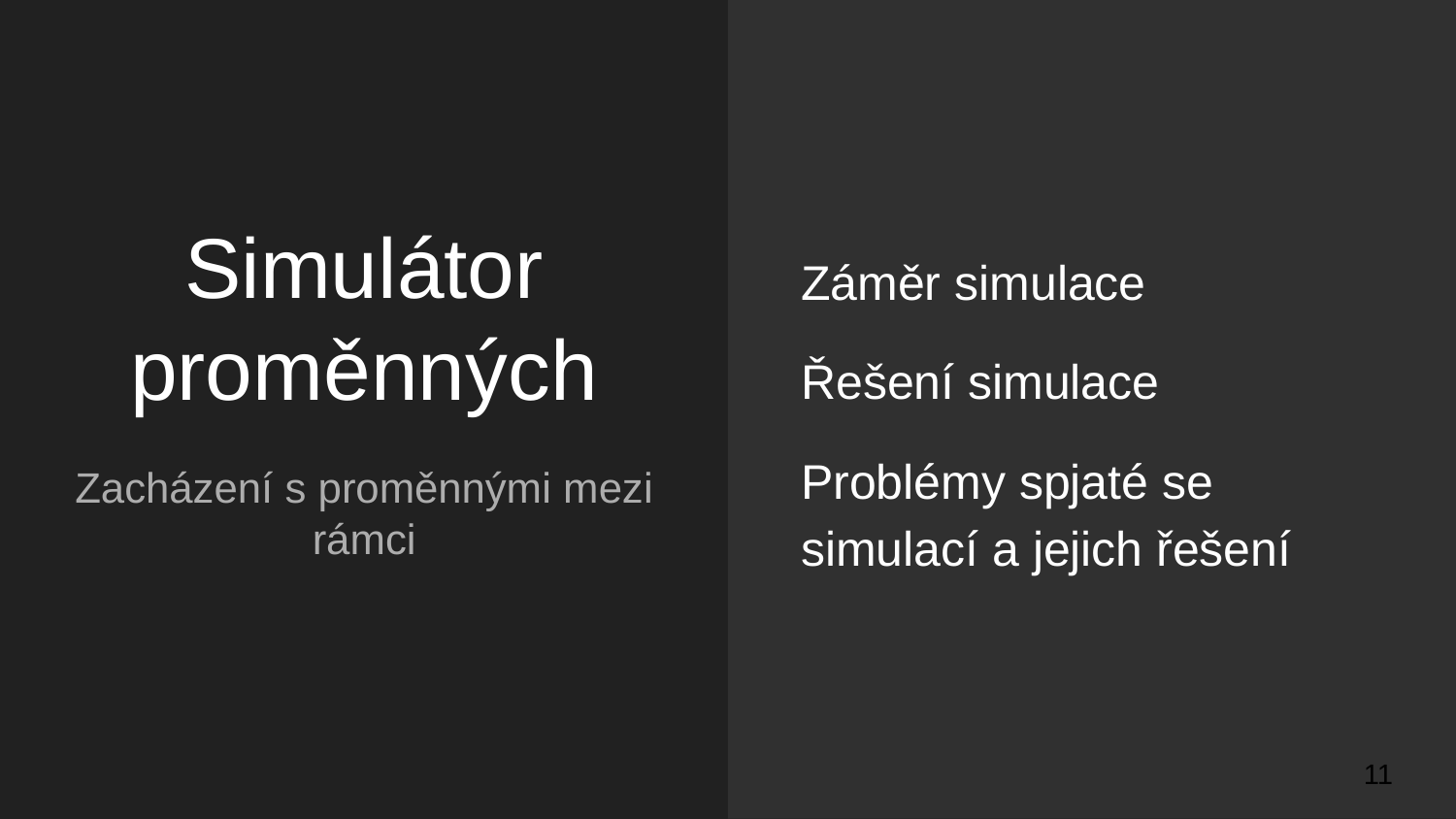

Záměr simulace
Řešení simulace
Problémy spjaté se simulací a jejich řešení
# Simulátor proměnných
Zacházení s proměnnými mezi rámci
11